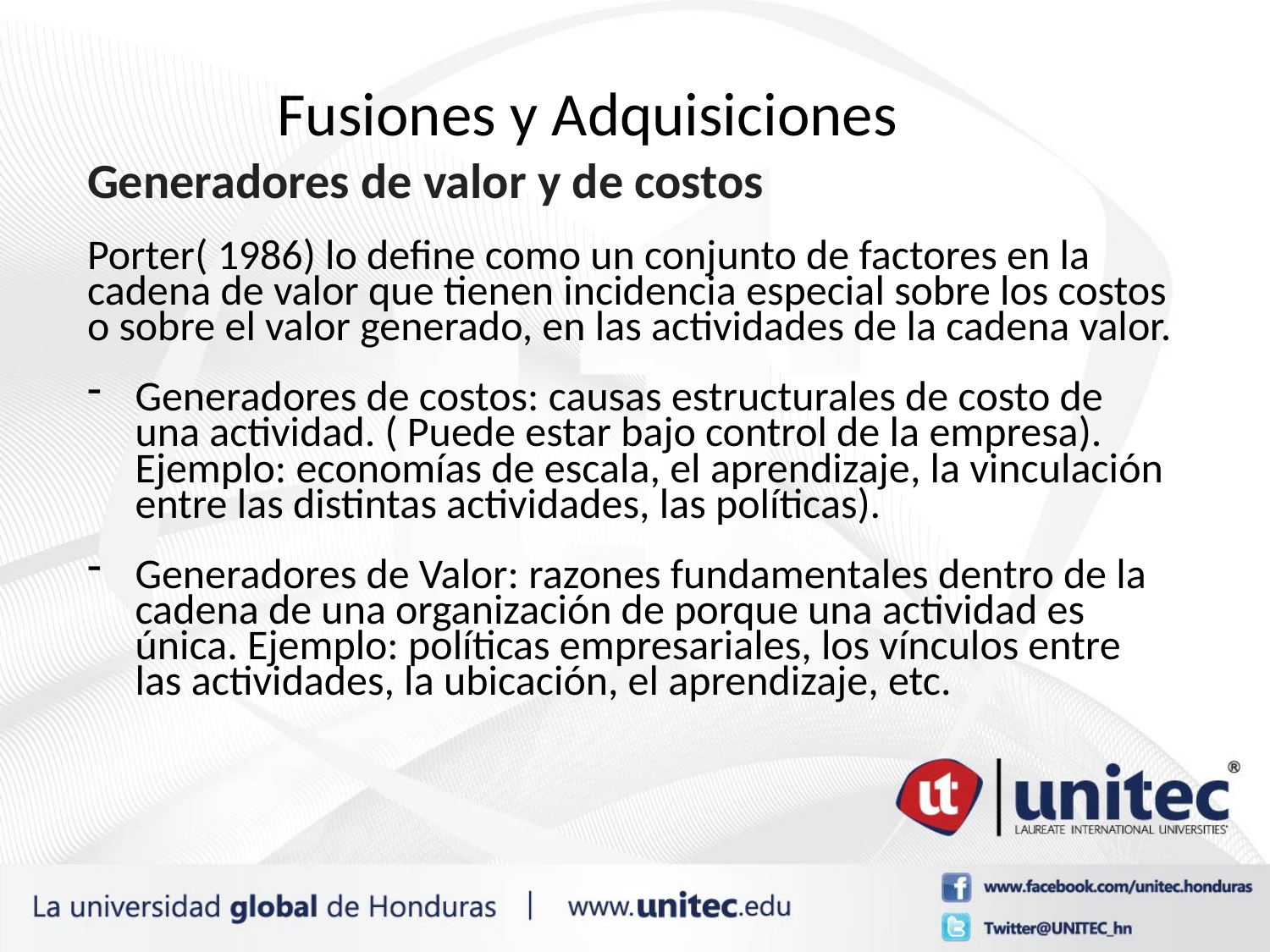

# Fusiones y Adquisiciones

Generadores de valor y de costos
Porter( 1986) lo define como un conjunto de factores en la cadena de valor que tienen incidencia especial sobre los costos o sobre el valor generado, en las actividades de la cadena valor.
Generadores de costos: causas estructurales de costo de una actividad. ( Puede estar bajo control de la empresa). Ejemplo: economías de escala, el aprendizaje, la vinculación entre las distintas actividades, las políticas).
Generadores de Valor: razones fundamentales dentro de la cadena de una organización de porque una actividad es única. Ejemplo: políticas empresariales, los vínculos entre las actividades, la ubicación, el aprendizaje, etc.